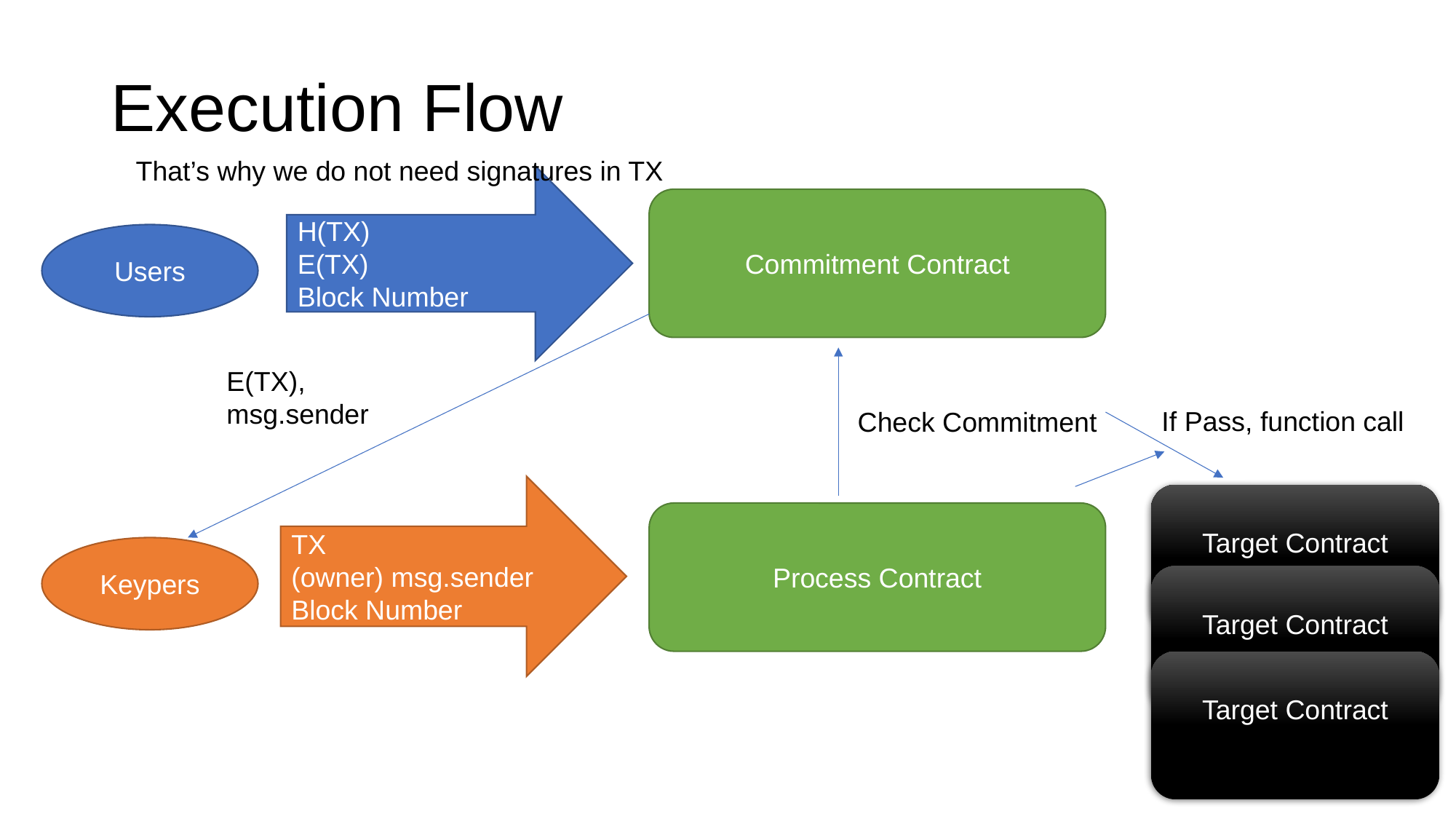

# Execution Flow
That’s why we do not need signatures in TX
H(TX)
E(TX)
Block Number
Commitment Contract
Users
E(TX),
msg.sender
If Pass, function call
Check Commitment
TX
(owner) msg.sender
Block Number
Target Contract

Process Contract
Keypers
Target Contract

Target Contract